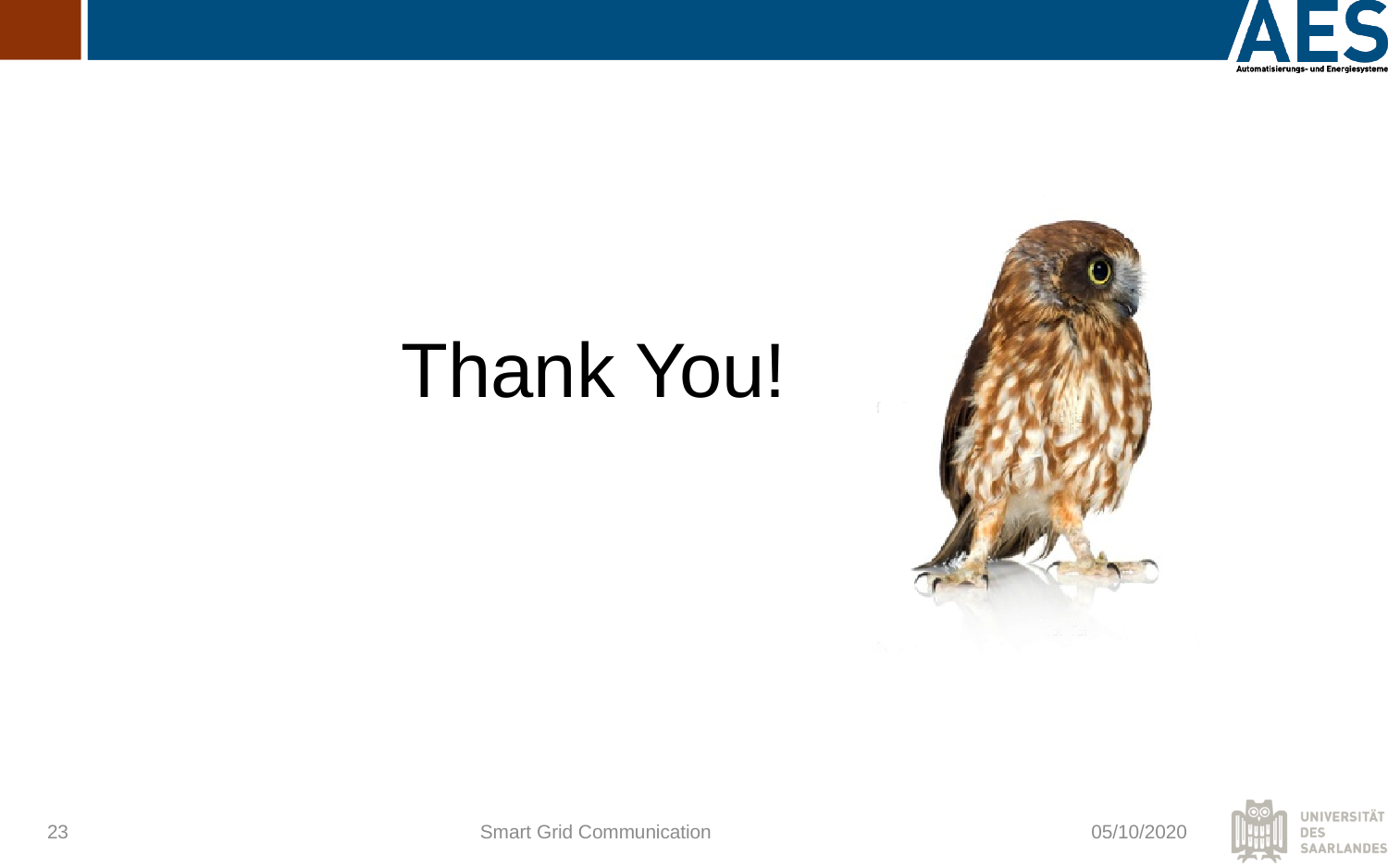

#
Thank You!
23
Smart Grid Communication
05/10/2020